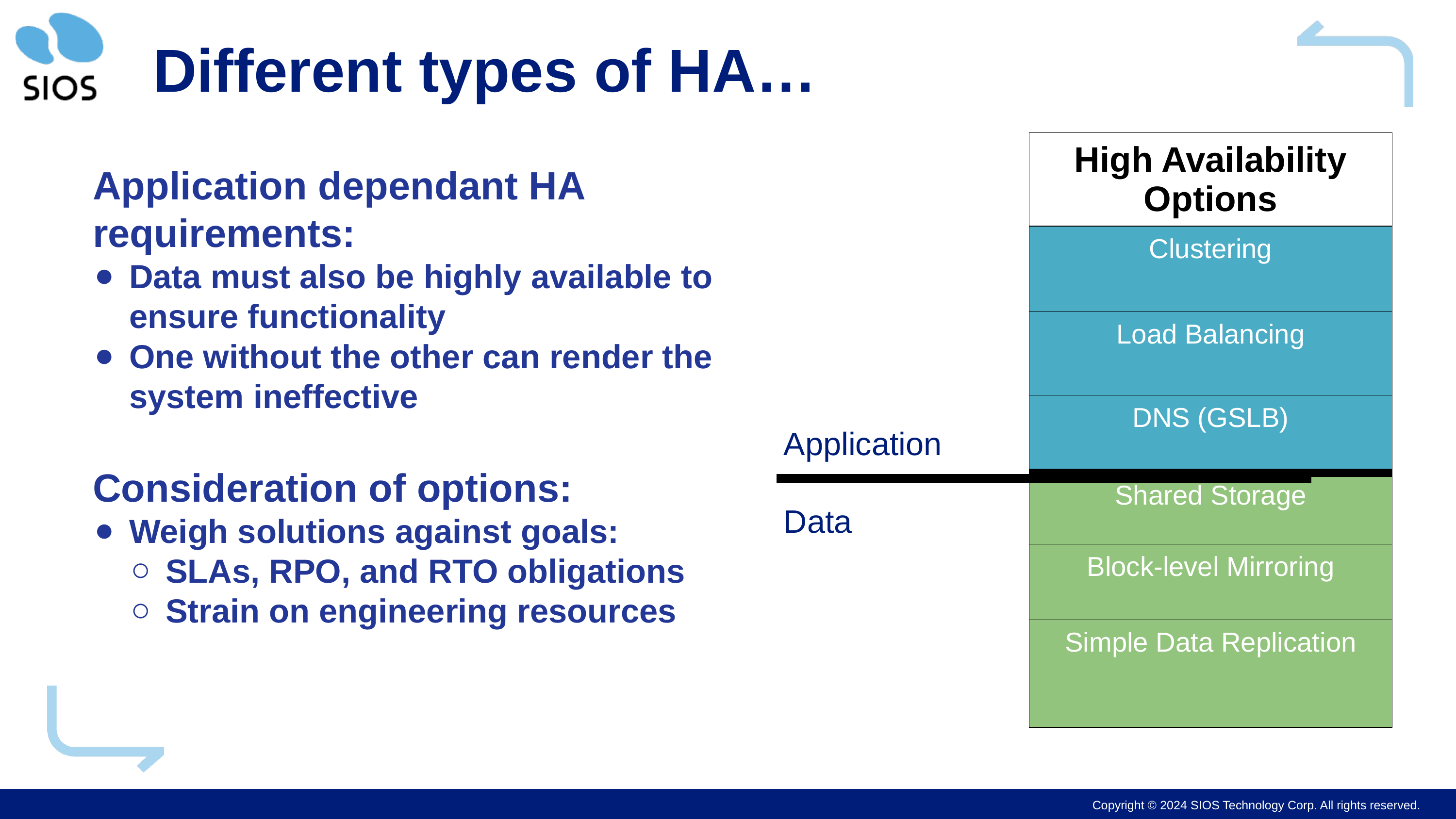

# Different types of HA…
| High Availability Options |
| --- |
| Clustering |
| Load Balancing |
| DNS (GSLB) |
| Shared Storage |
| Block-level Mirroring |
| Simple Data Replication |
Application dependant HA requirements:
Data must also be highly available to ensure functionality
One without the other can render the system ineffective

Consideration of options:
Weigh solutions against goals:
SLAs, RPO, and RTO obligations
Strain on engineering resources

Application

Data